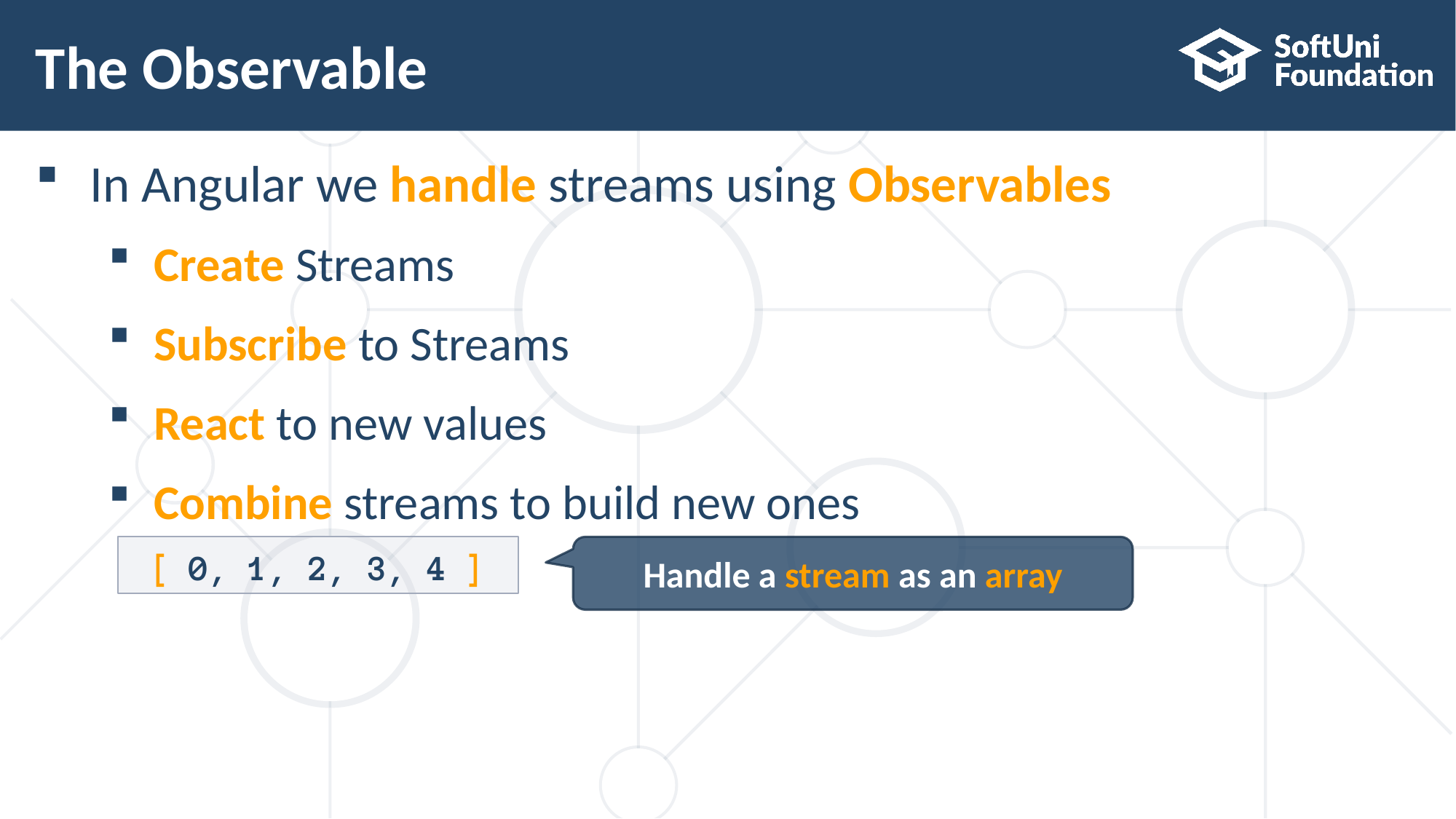

# The Observable
In Angular we handle streams using Observables
Create Streams
Subscribe to Streams
React to new values
Combine streams to build new ones
[ 0, 1, 2, 3, 4 ]
Handle a stream as an array
21